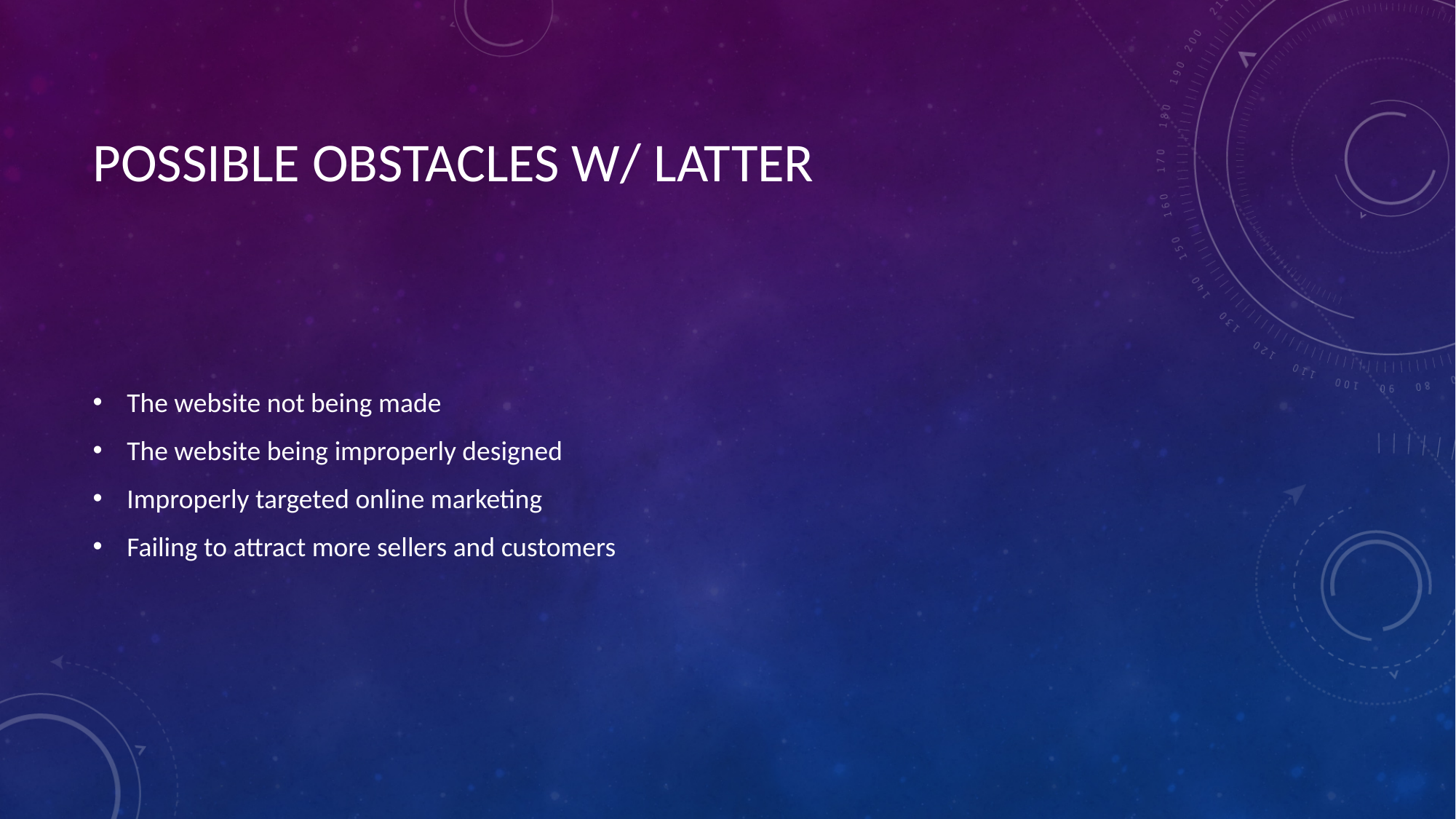

# Possible obstacles w/ latter
The website not being made
The website being improperly designed
Improperly targeted online marketing
Failing to attract more sellers and customers